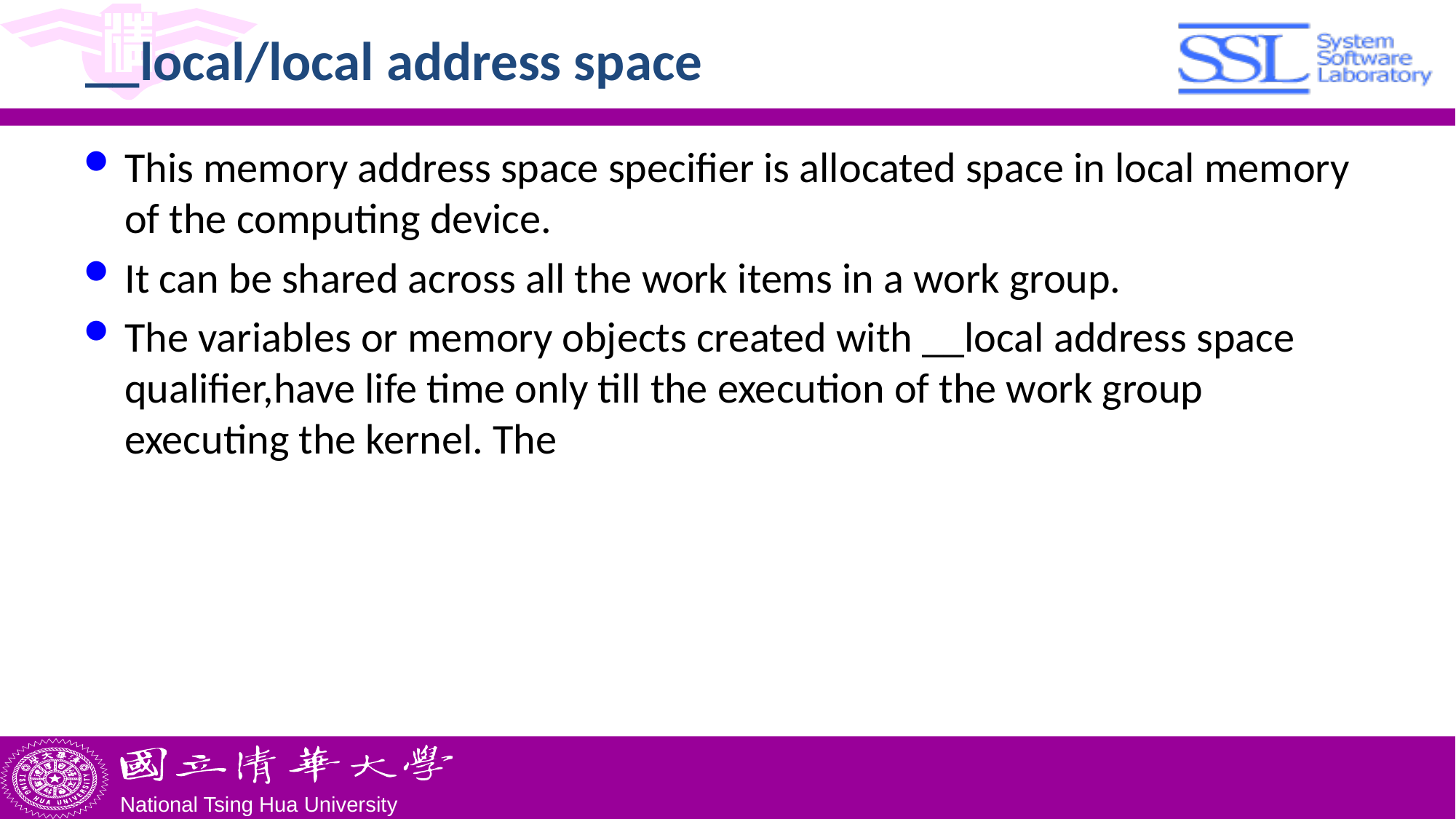

# __local/local address space
This memory address space specifier is allocated space in local memory of the computing device.
It can be shared across all the work items in a work group.
The variables or memory objects created with __local address space qualifier,have life time only till the execution of the work group executing the kernel. The